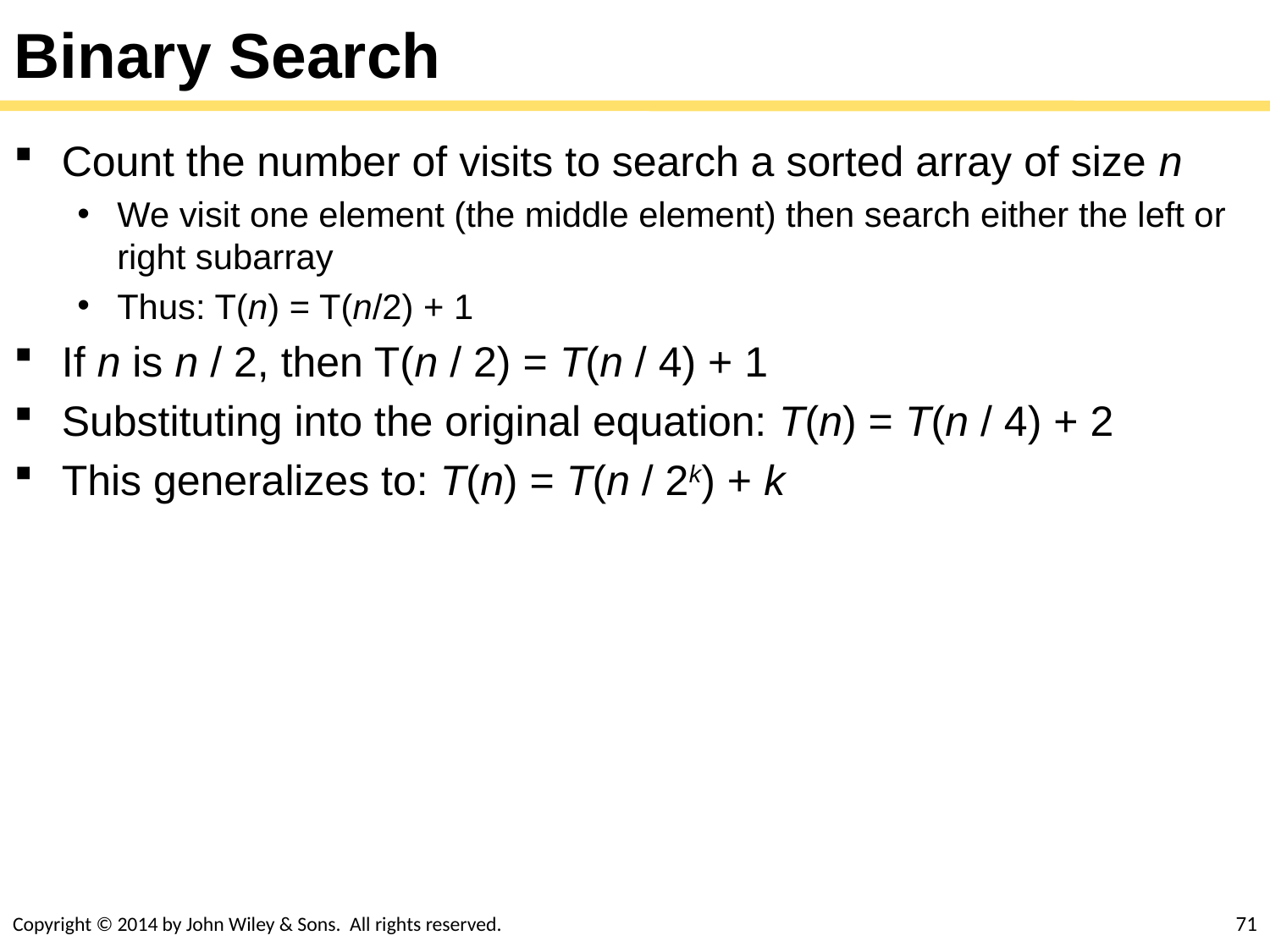

# Binary Search
Count the number of visits to search a sorted array of size n
We visit one element (the middle element) then search either the left or right subarray
Thus: T(n) = T(n/2) + 1
If n is n / 2, then T(n / 2) = T(n / 4) + 1
Substituting into the original equation: T(n) = T(n / 4) + 2
This generalizes to: T(n) = T(n / 2k) + k